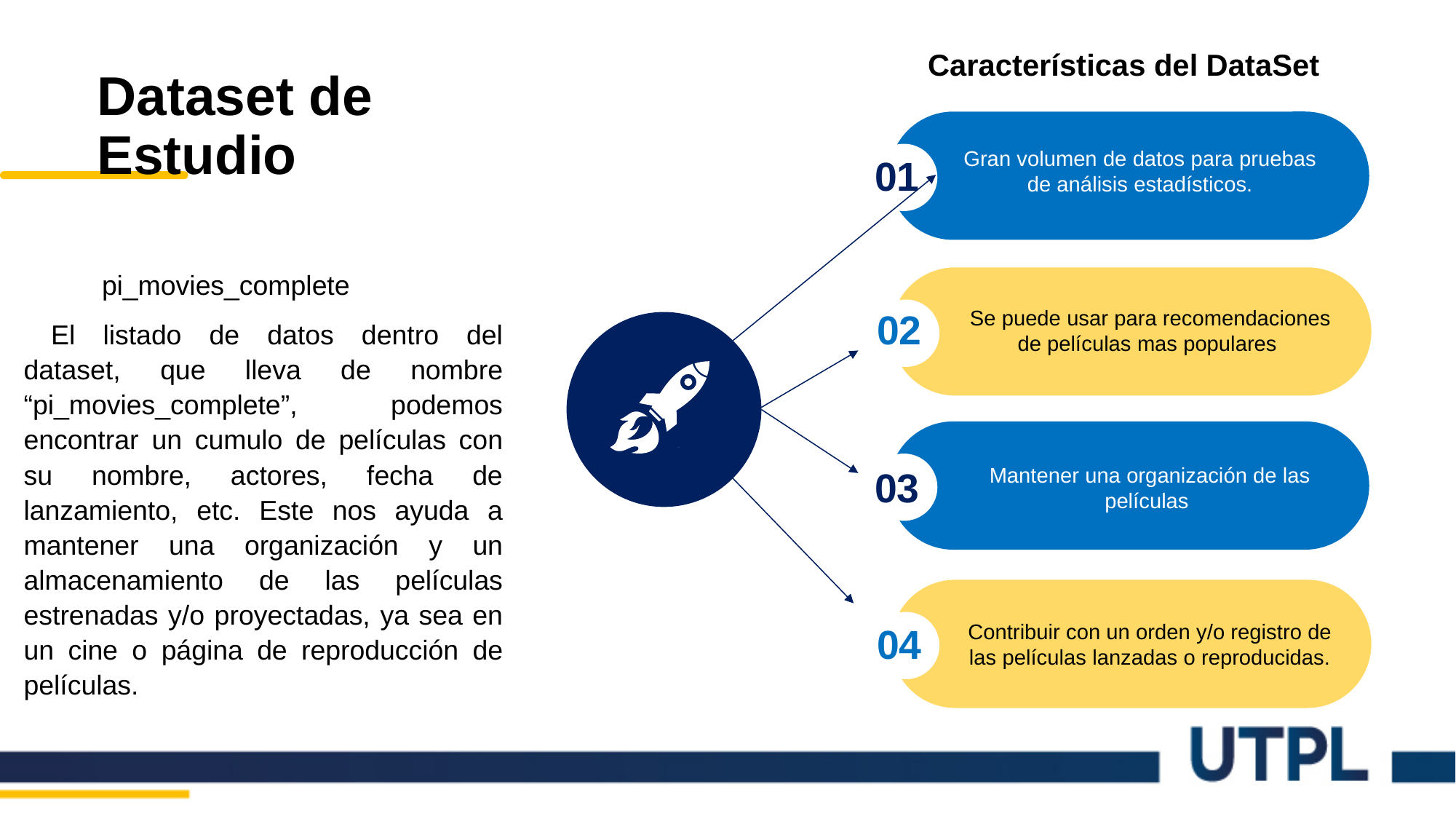

Características del DataSet
Dataset de Estudio

Gran volumen de datos para pruebas de análisis estadísticos.

01

pi_movies_complete
02
Se puede usar para recomendaciones de películas mas populares

El listado de datos dentro del dataset, que lleva de nombre “pi_movies_complete”, podemos encontrar un cumulo de películas con su nombre, actores, fecha de lanzamiento, etc. Este nos ayuda a mantener una organización y un almacenamiento de las películas estrenadas y/o proyectadas, ya sea en un cine o página de reproducción de películas.

03
Mantener una organización de las películas

04
Contribuir con un orden y/o registro de las películas lanzadas o reproducidas.